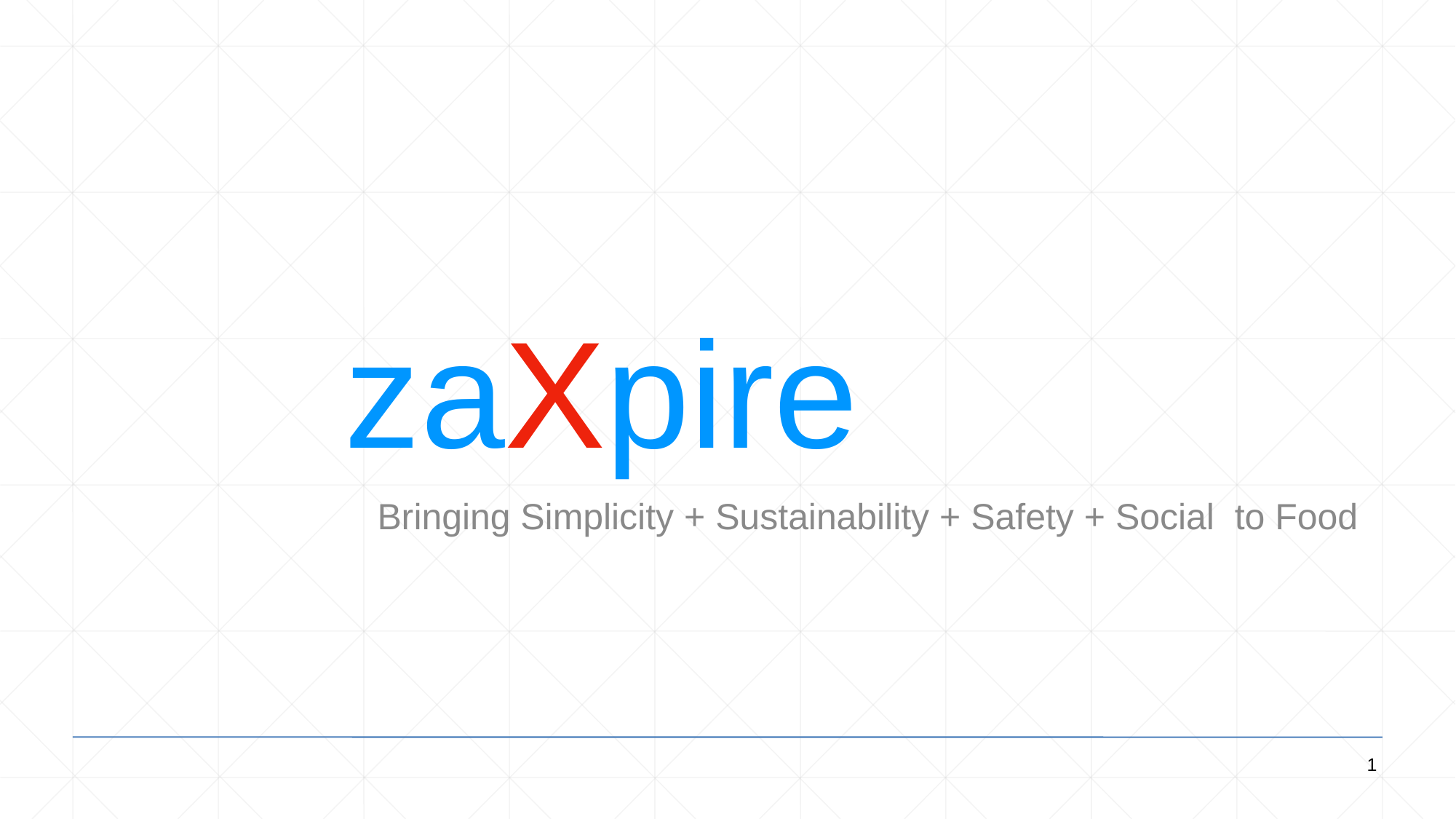

zaXpire
Bringing Simplicity + Sustainability + Safety + Social  to Food
1